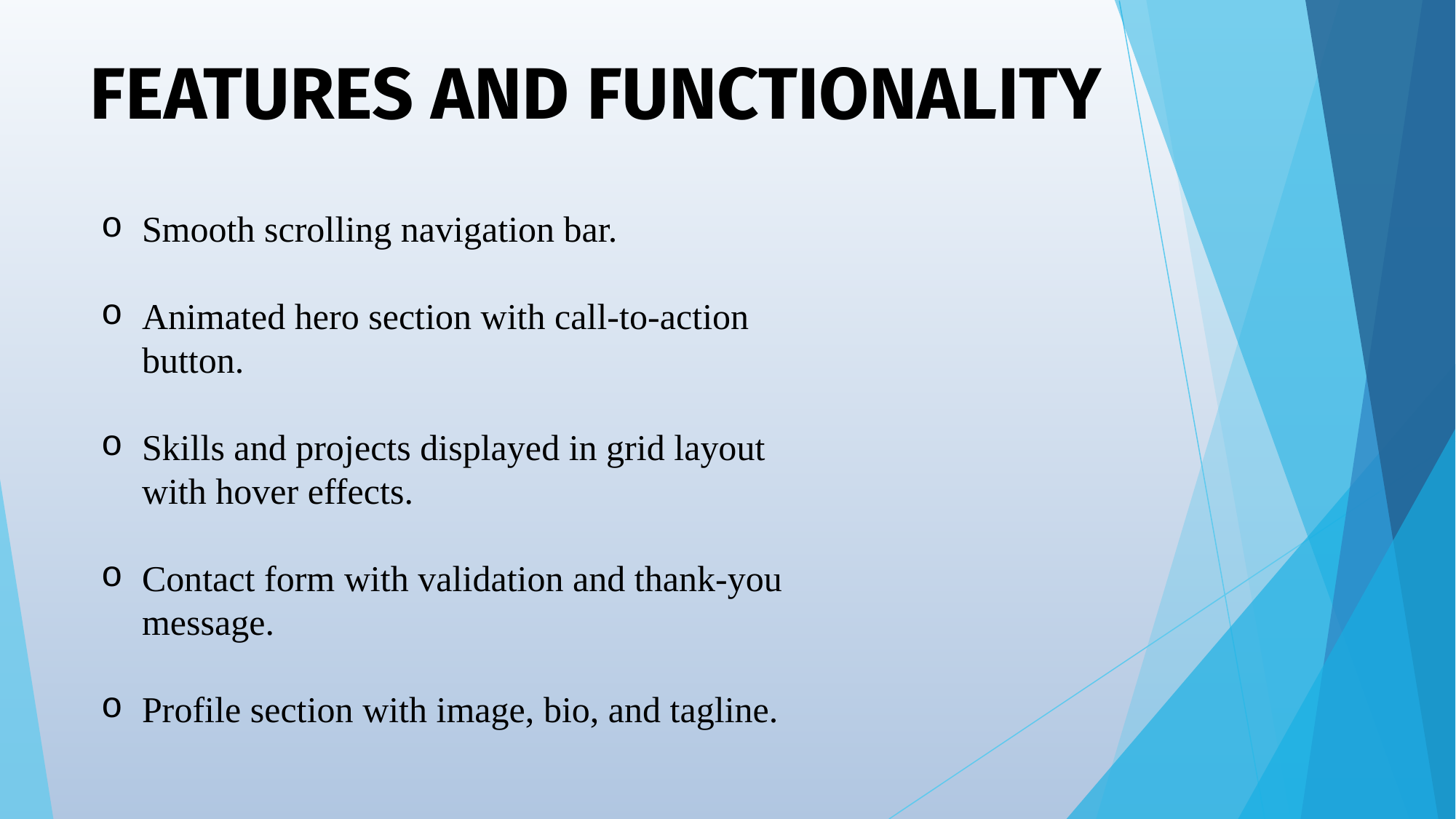

# FEATURES AND FUNCTIONALITY
Smooth scrolling navigation bar.

Animated hero section with call-to-action button.

Skills and projects displayed in grid layout with hover effects.

Contact form with validation and thank-you message.

Profile section with image, bio, and tagline.